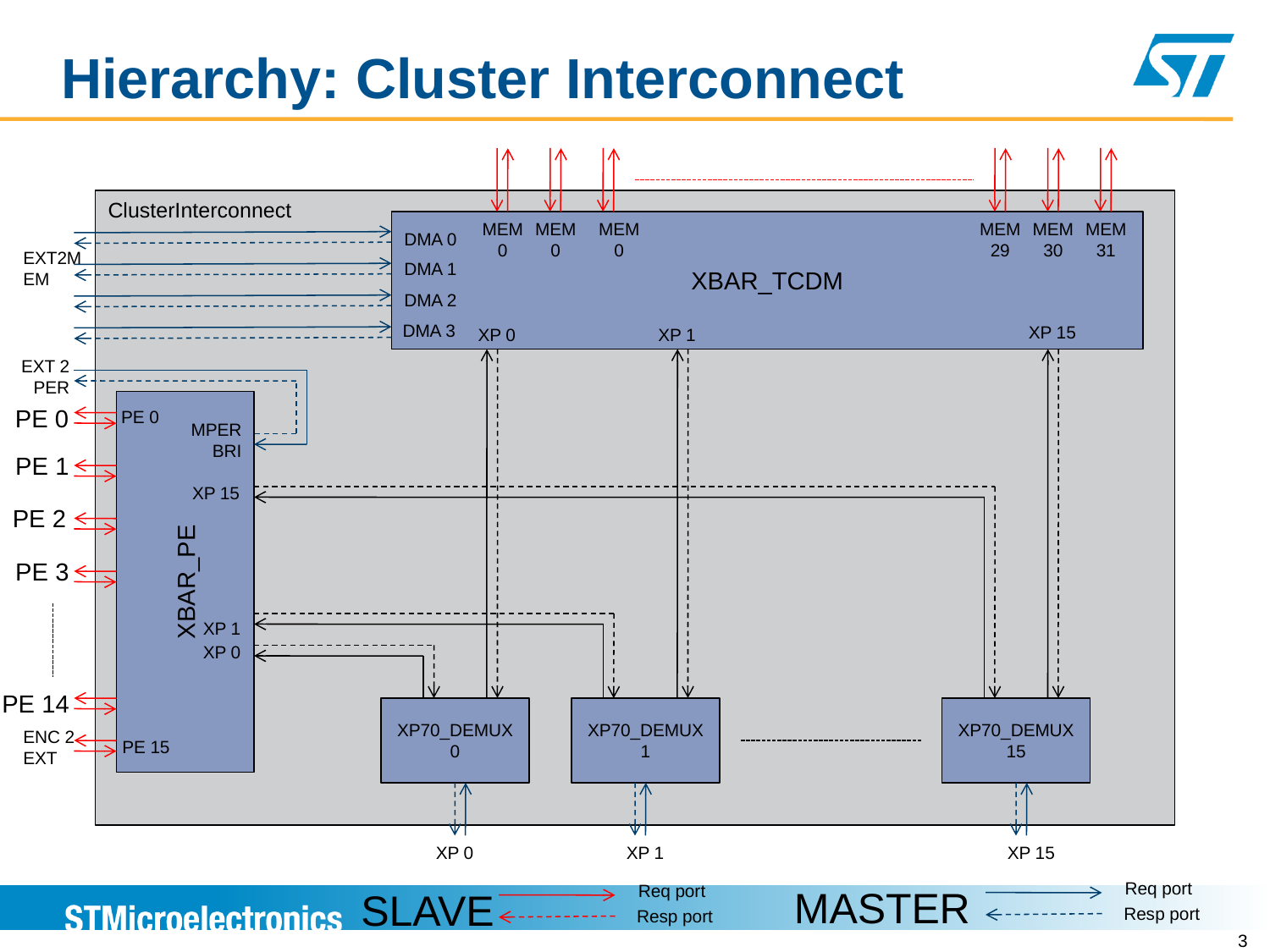

# Hierarchy: Cluster Interconnect
ClusterInterconnect
XBAR_TCDM
MEM
0
MEM
0
MEM
0
MEM
29
MEM
30
MEM
31
DMA 0
EXT2MEM
DMA 1
DMA 2
DMA 3
XP 15
XP 0
XP 1
EXT 2 PER
PE 0
PE 0
MPER BRI
PE 1
XP 15
PE 2
XBAR_PE
PE 3
XP 1
XP 0
PE 14
XP70_DEMUX
0
XP70_DEMUX
1
XP70_DEMUX
15
ENC 2 EXT
PE 15
XP 0
XP 1
XP 15
Req port
Req port
MASTER
SLAVE
Resp port
Resp port
3